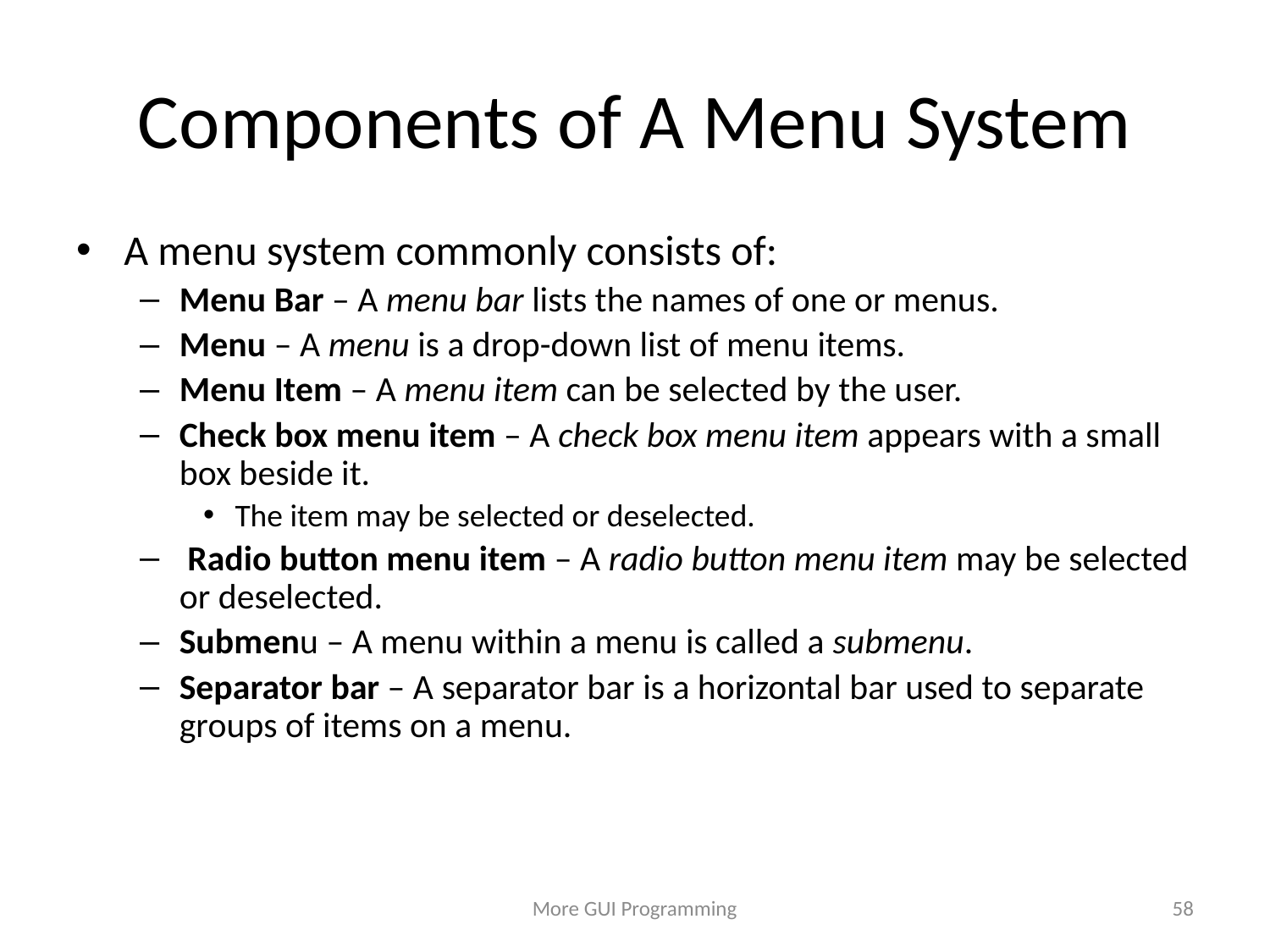

# Components of A Menu System
A menu system commonly consists of:
Menu Bar – A menu bar lists the names of one or menus.
Menu – A menu is a drop-down list of menu items.
Menu Item – A menu item can be selected by the user.
Check box menu item – A check box menu item appears with a small box beside it.
The item may be selected or deselected.
 Radio button menu item – A radio button menu item may be selected or deselected.
Submenu – A menu within a menu is called a submenu.
Separator bar – A separator bar is a horizontal bar used to separate groups of items on a menu.

More GUI Programming
58